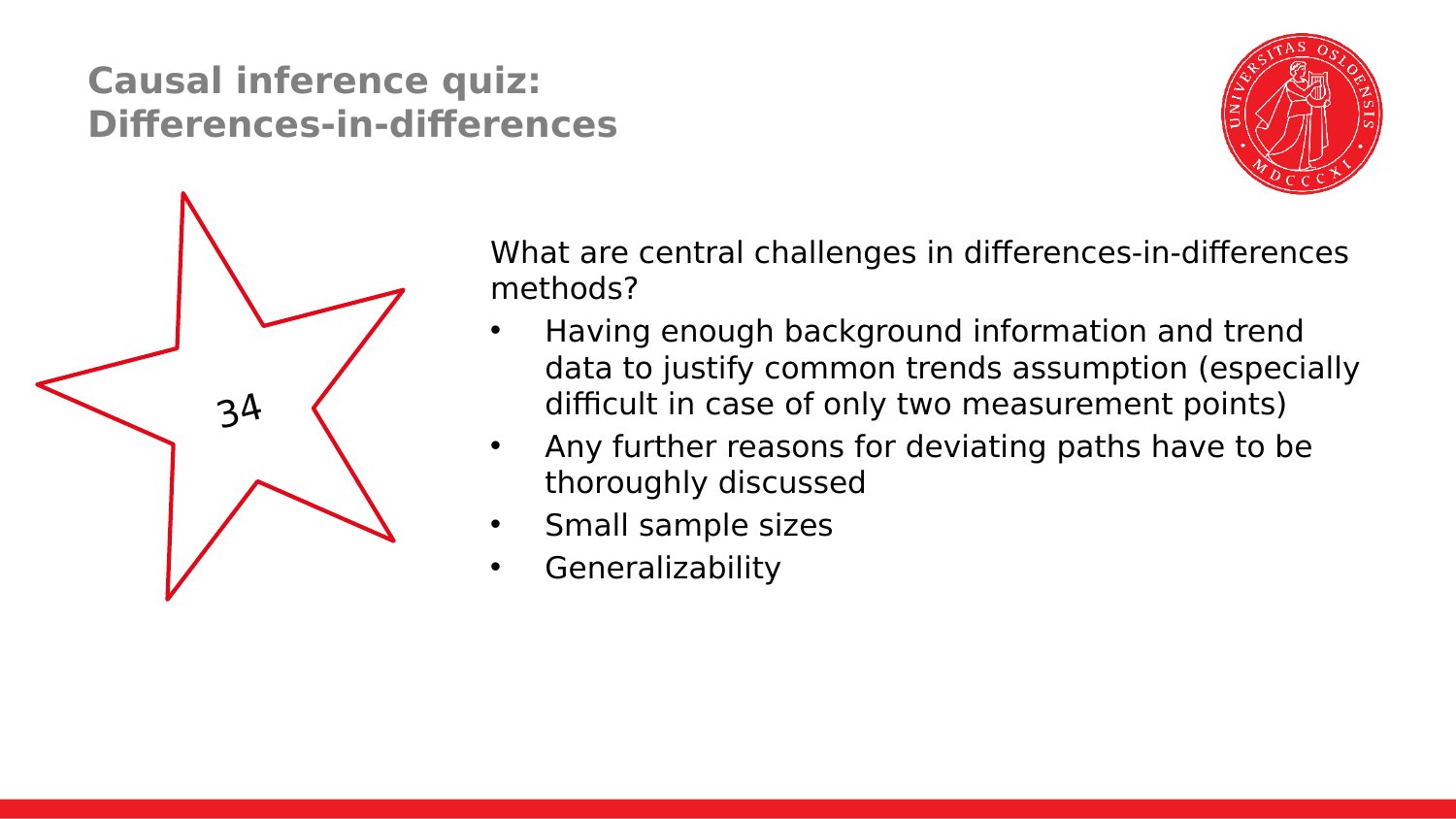

# Causal inference quiz: Differences-in-differences
34
What are central challenges in differences-in-differences methods?
Having enough background information and trend data to justify common trends assumption (especially difficult in case of only two measurement points)
Any further reasons for deviating paths have to be thoroughly discussed
Small sample sizes
Generalizability